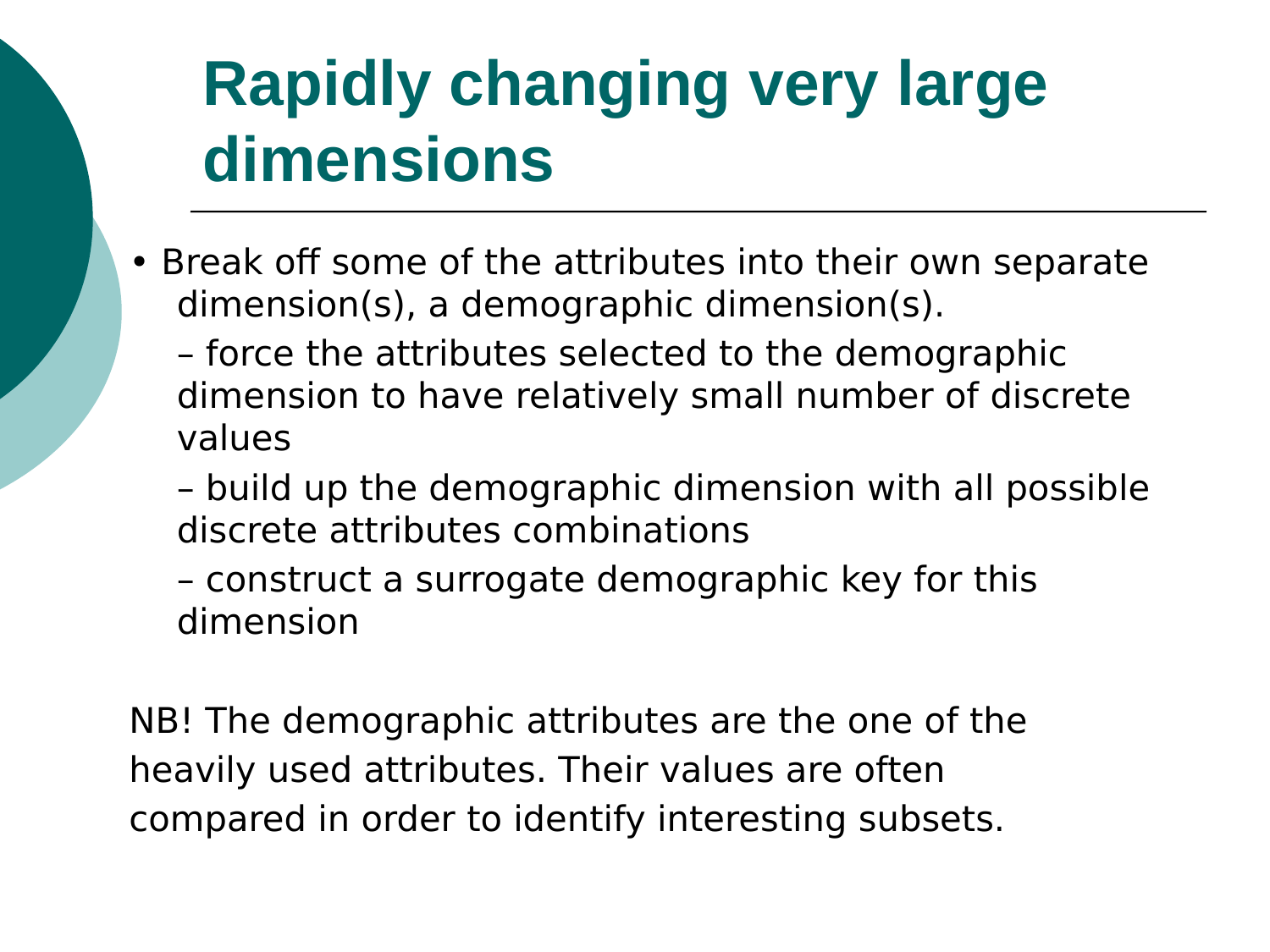

# Rapidly changing very large dimensions
• Break off some of the attributes into their own separate dimension(s), a demographic dimension(s).
	– force the attributes selected to the demographic dimension to have relatively small number of discrete values
	– build up the demographic dimension with all possible discrete attributes combinations
	– construct a surrogate demographic key for this dimension

NB! The demographic attributes are the one of the
heavily used attributes. Their values are often
compared in order to identify interesting subsets.